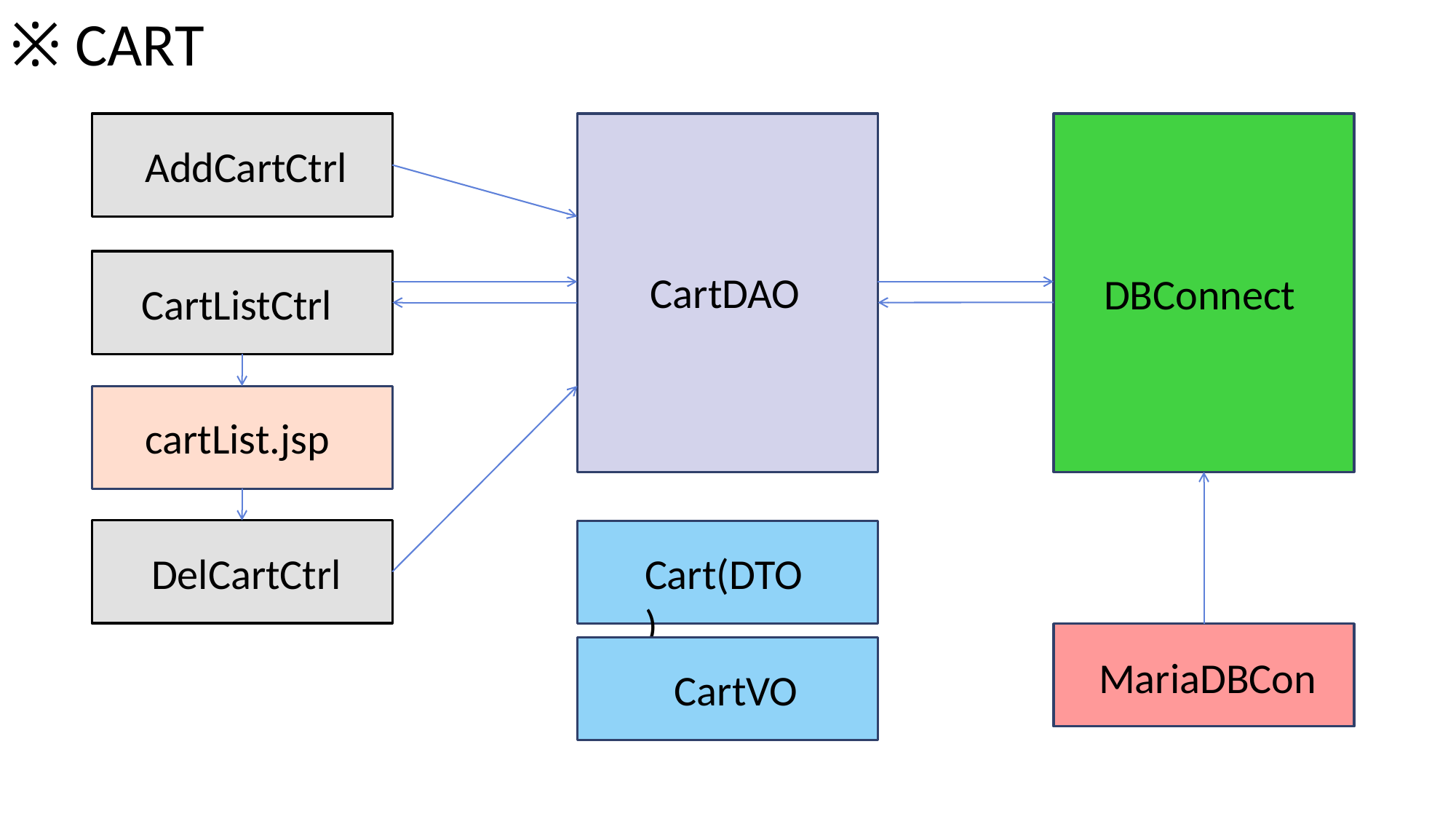

※ CART

AddCartCtrl

CartDAO
DBConnect
CartListCtrl

cartList.jsp

DelCartCtrl
Cart(DTO)

MariaDBCon
CartVO